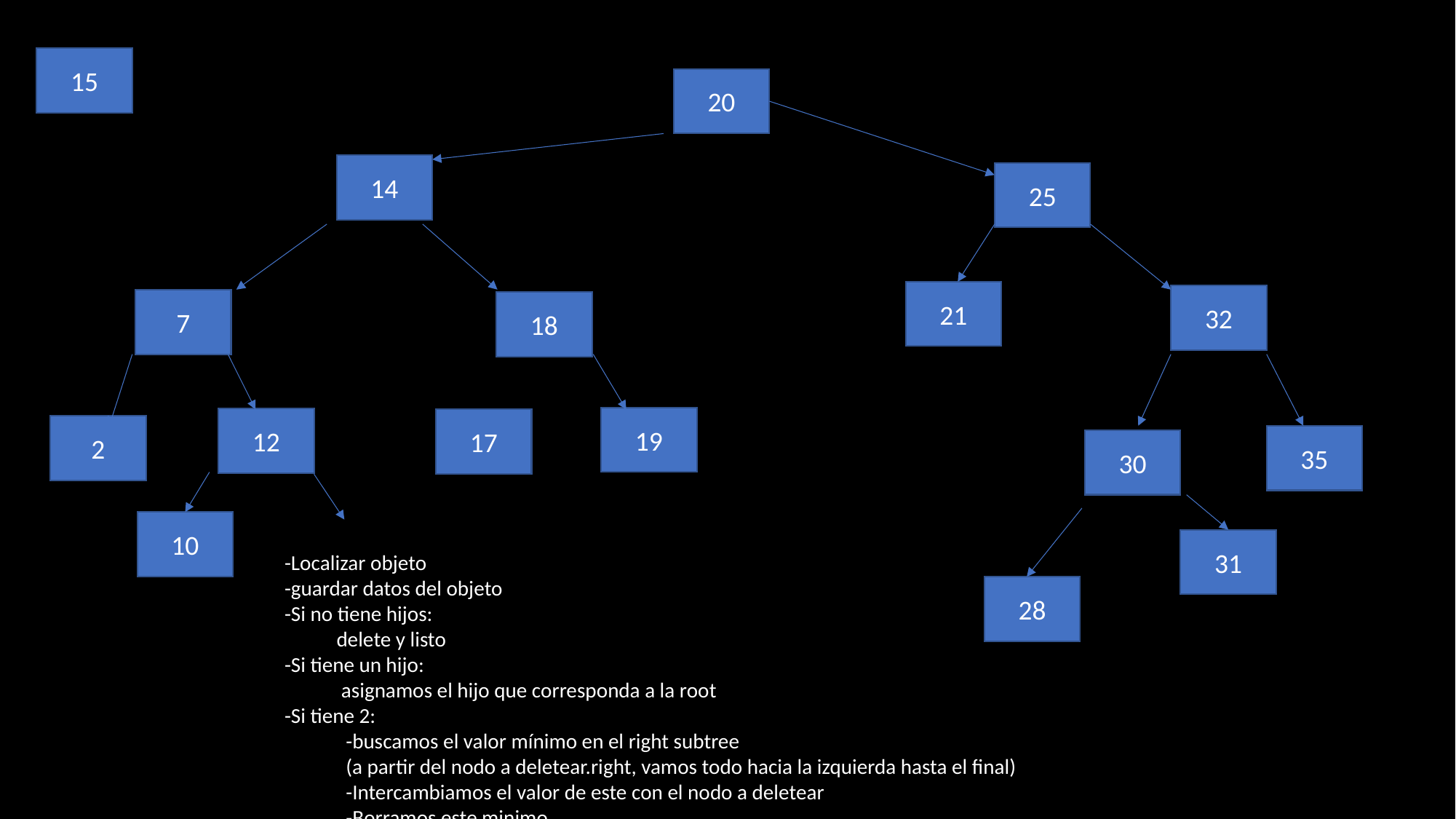

15
20
14
25
21
32
7
18
19
12
17
2
35
30
10
31
-Localizar objeto
-guardar datos del objeto
-Si no tiene hijos:
           delete y listo
-Si tiene un hijo:
            asignamos el hijo que corresponda a la root
-Si tiene 2:
             -buscamos el valor mínimo en el right subtree
             (a partir del nodo a deletear.right, vamos todo hacia la izquierda hasta el final)
             -Intercambiamos el valor de este con el nodo a deletear
             -Borramos este minimo
28